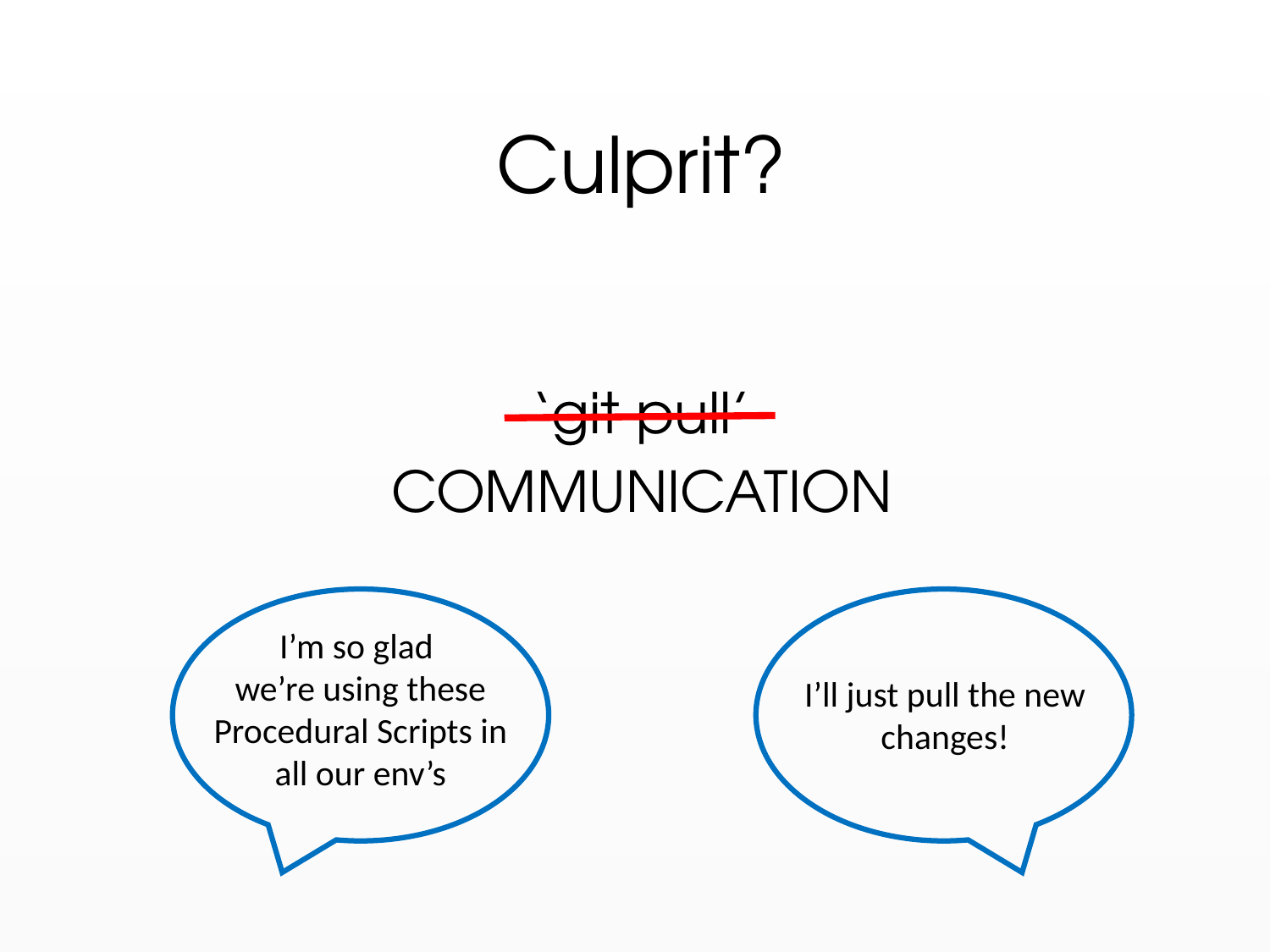

Culprit?

‘git pull’
COMMUNICATION

I’m so glad
we’re using these Procedural Scripts in all our env’s
I’ll just pull the new changes!